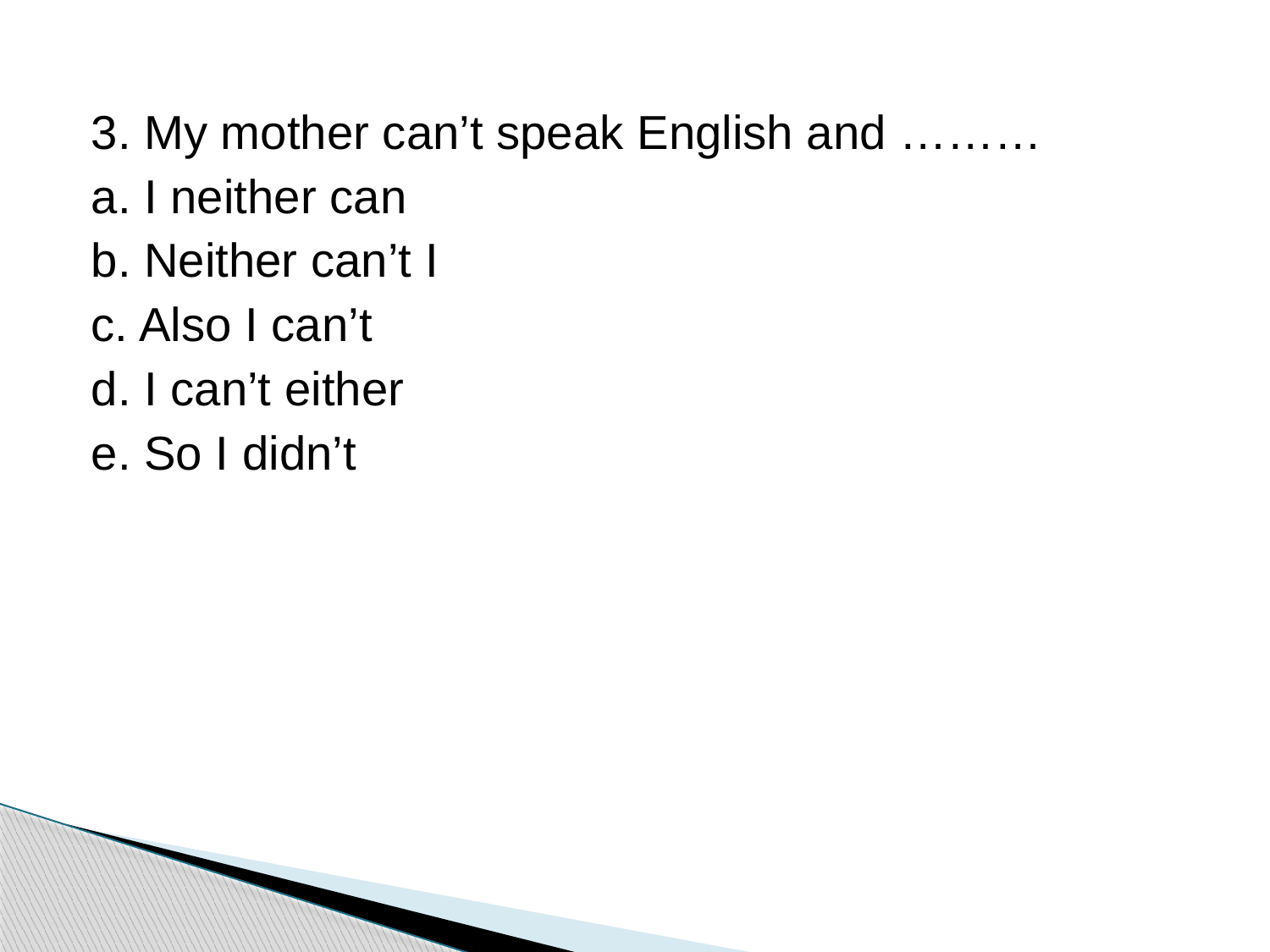

3. My mother can’t speak English and ………
a. I neither can
b. Neither can’t I
c. Also I can’t
d. I can’t either
e. So I didn’t